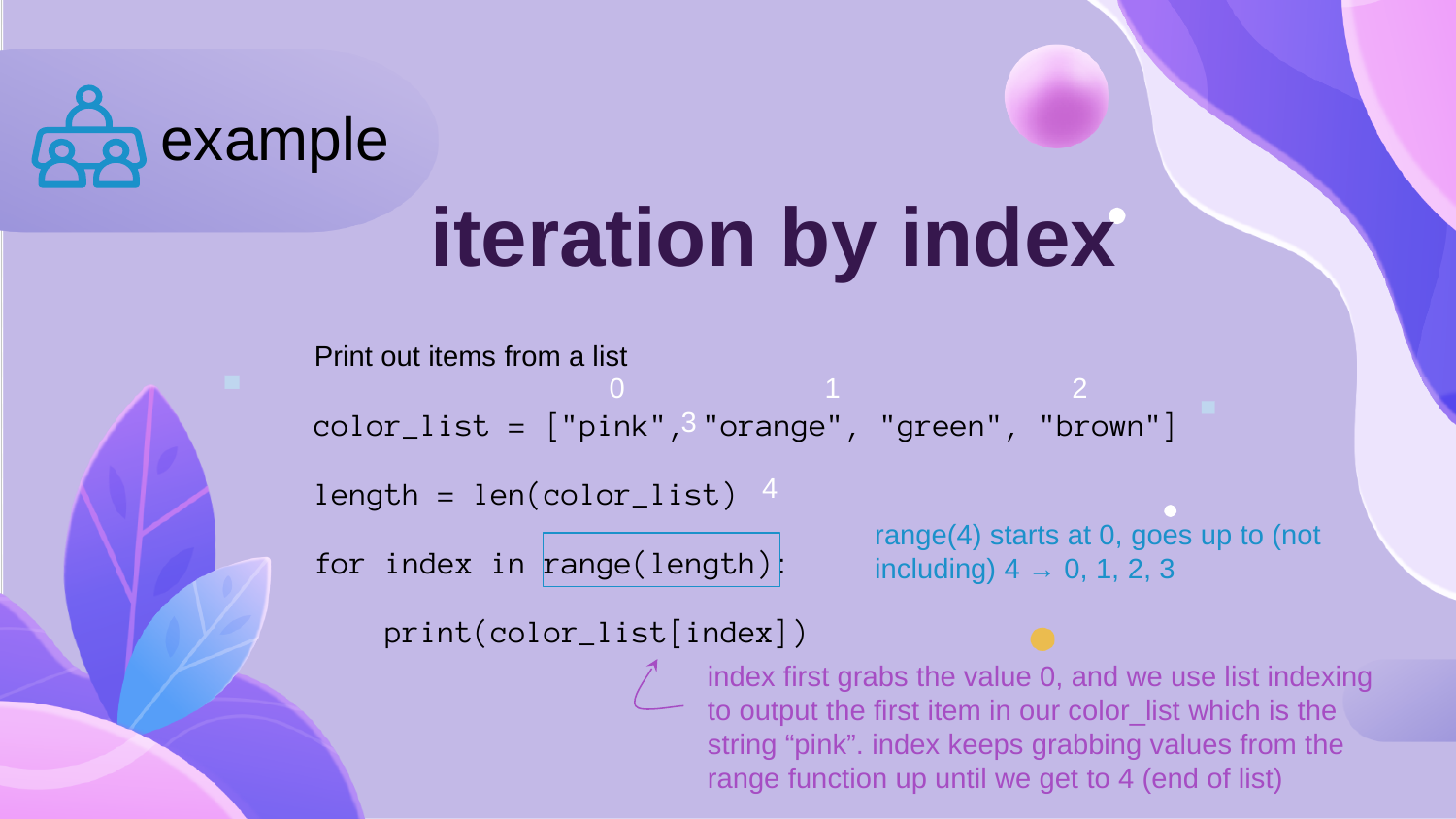

example

iteration by index
Print out items from a list

color_list = ["pink", "orange", "green", "brown"]
length = len(color_list)
for index in range(length):
    print(color_list[index])
0                         1                             2                         3
4
range(4) starts at 0, goes up to (not including) 4 → 0, 1, 2, 3

index first grabs the value 0, and we use list indexing to output the first item in our color_list which is the string “pink”. index keeps grabbing values from the range function up until we get to 4 (end of list)